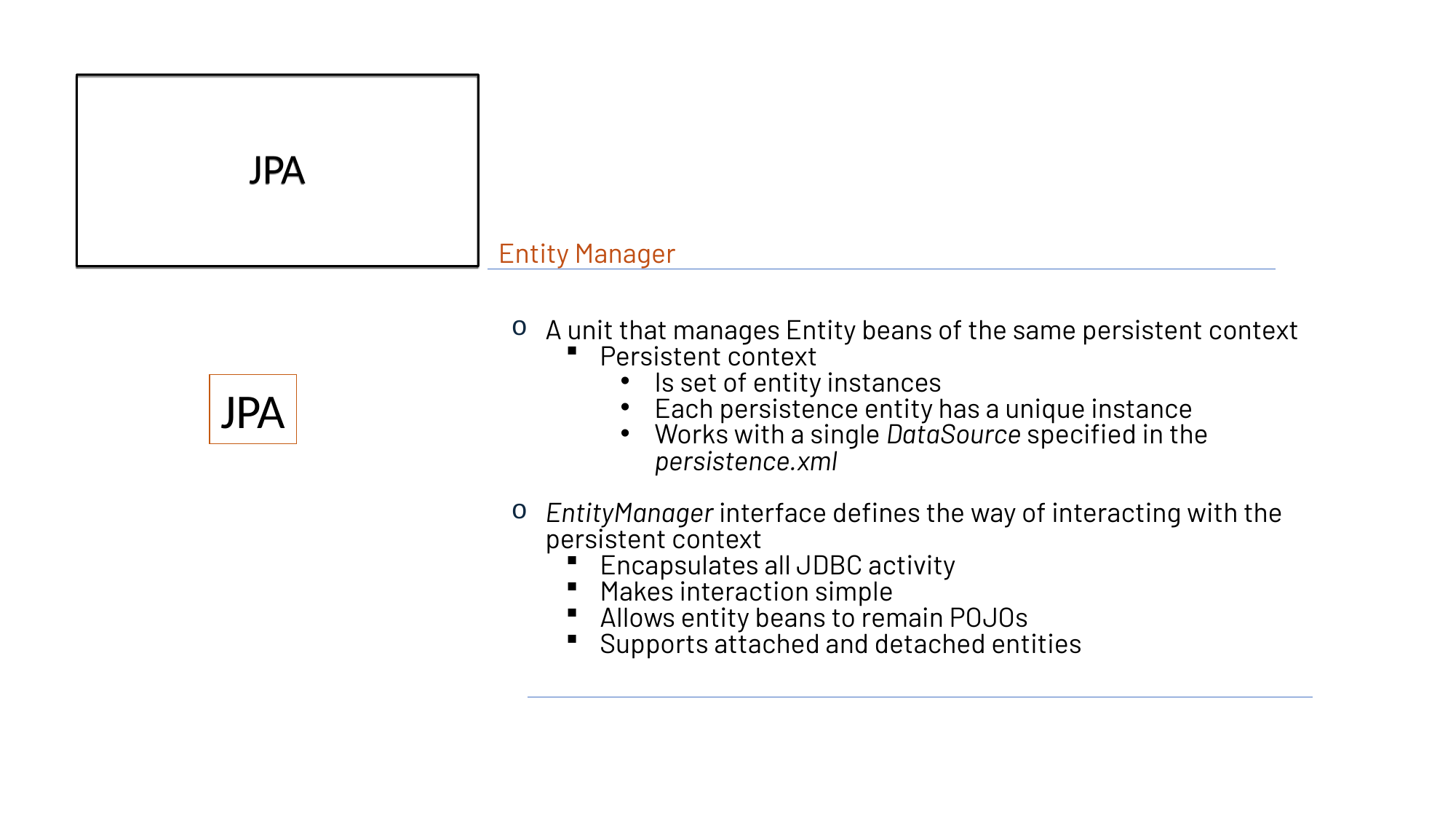

# JPA
Entity Manager
A unit that manages Entity beans of the same persistent context
Persistent context
Is set of entity instances
Each persistence entity has a unique instance
Works with a single DataSource specified in the persistence.xml

EntityManager interface defines the way of interacting with the persistent context
Encapsulates all JDBC activity
Makes interaction simple
Allows entity beans to remain POJOs
Supports attached and detached entities
JPA